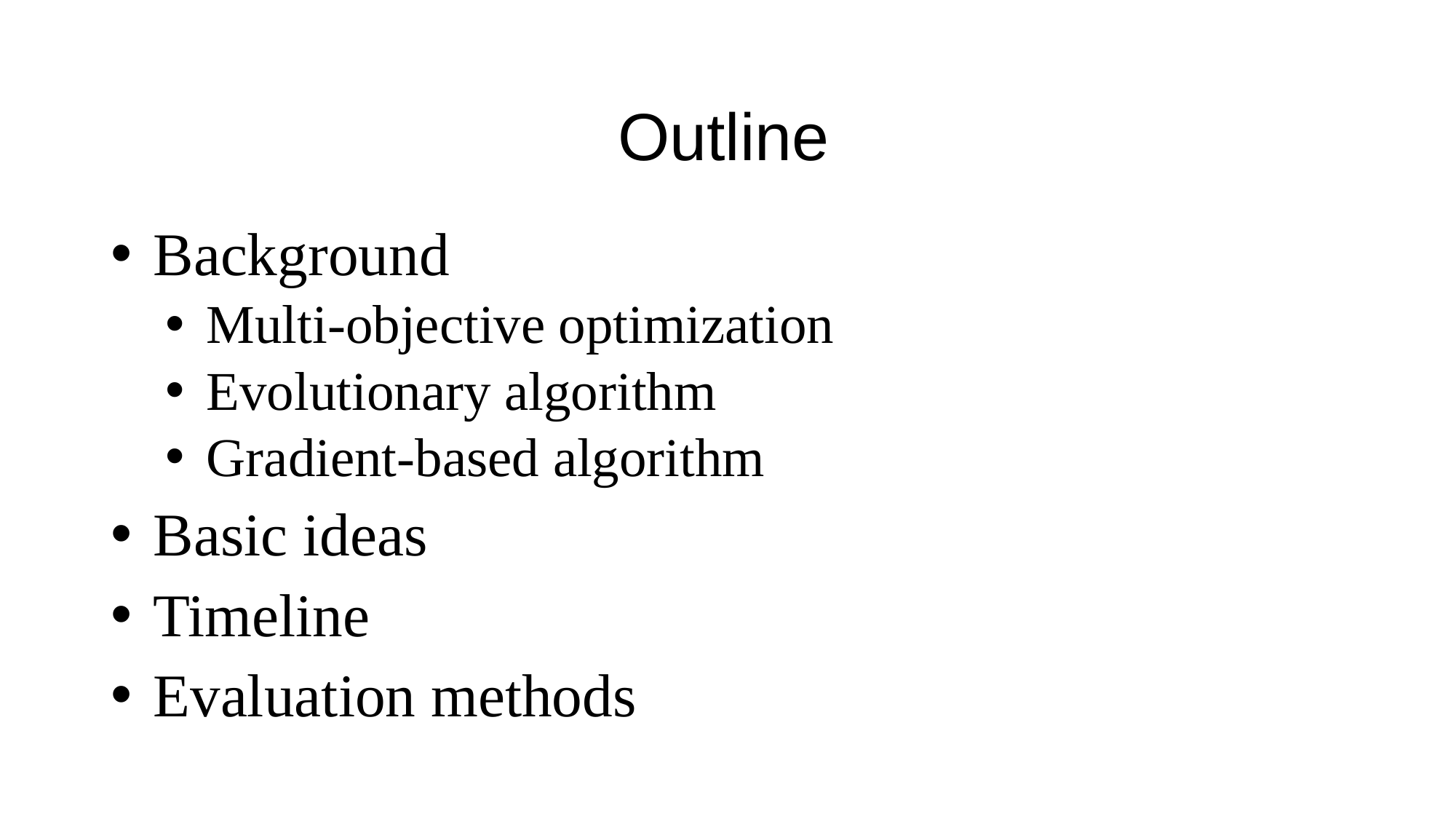

# Outline
 Background
 Multi-objective optimization
 Evolutionary algorithm
 Gradient-based algorithm
 Basic ideas
 Timeline
 Evaluation methods